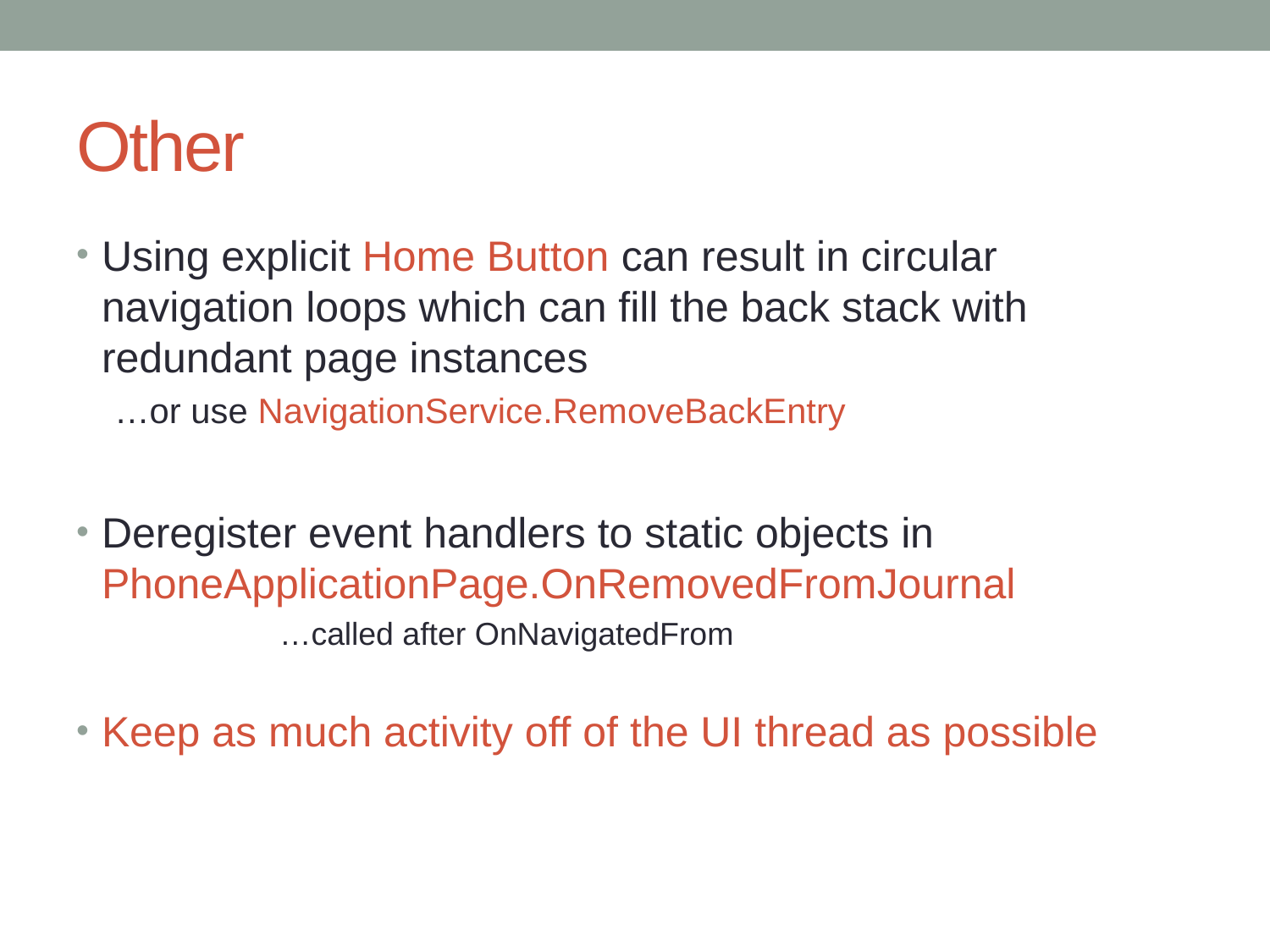

# Other
Using explicit Home Button can result in circular navigation loops which can fill the back stack with redundant page instances
…or use NavigationService.RemoveBackEntry

Deregister event handlers to static objects in PhoneApplicationPage.OnRemovedFromJournal
	…called after OnNavigatedFrom

Keep as much activity off of the UI thread as possible